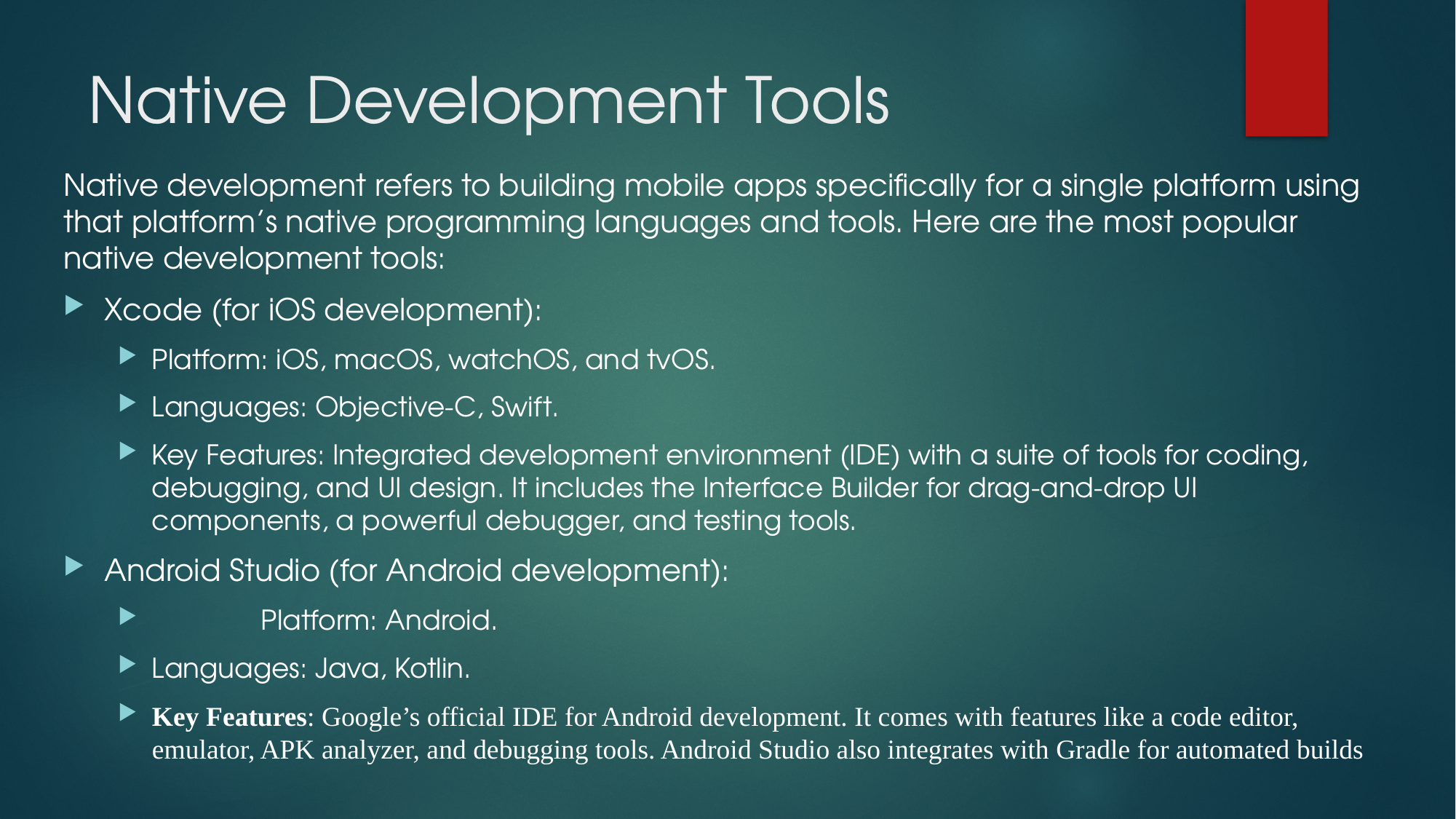

# Native Development Tools
Native development refers to building mobile apps specifically for a single platform using that platform’s native programming languages and tools. Here are the most popular native development tools:
Xcode (for iOS development):
Platform: iOS, macOS, watchOS, and tvOS.
Languages: Objective-C, Swift.
Key Features: Integrated development environment (IDE) with a suite of tools for coding, debugging, and UI design. It includes the Interface Builder for drag-and-drop UI components, a powerful debugger, and testing tools.
Android Studio (for Android development):
	Platform: Android.
Languages: Java, Kotlin.
Key Features: Google’s official IDE for Android development. It comes with features like a code editor, emulator, APK analyzer, and debugging tools. Android Studio also integrates with Gradle for automated builds